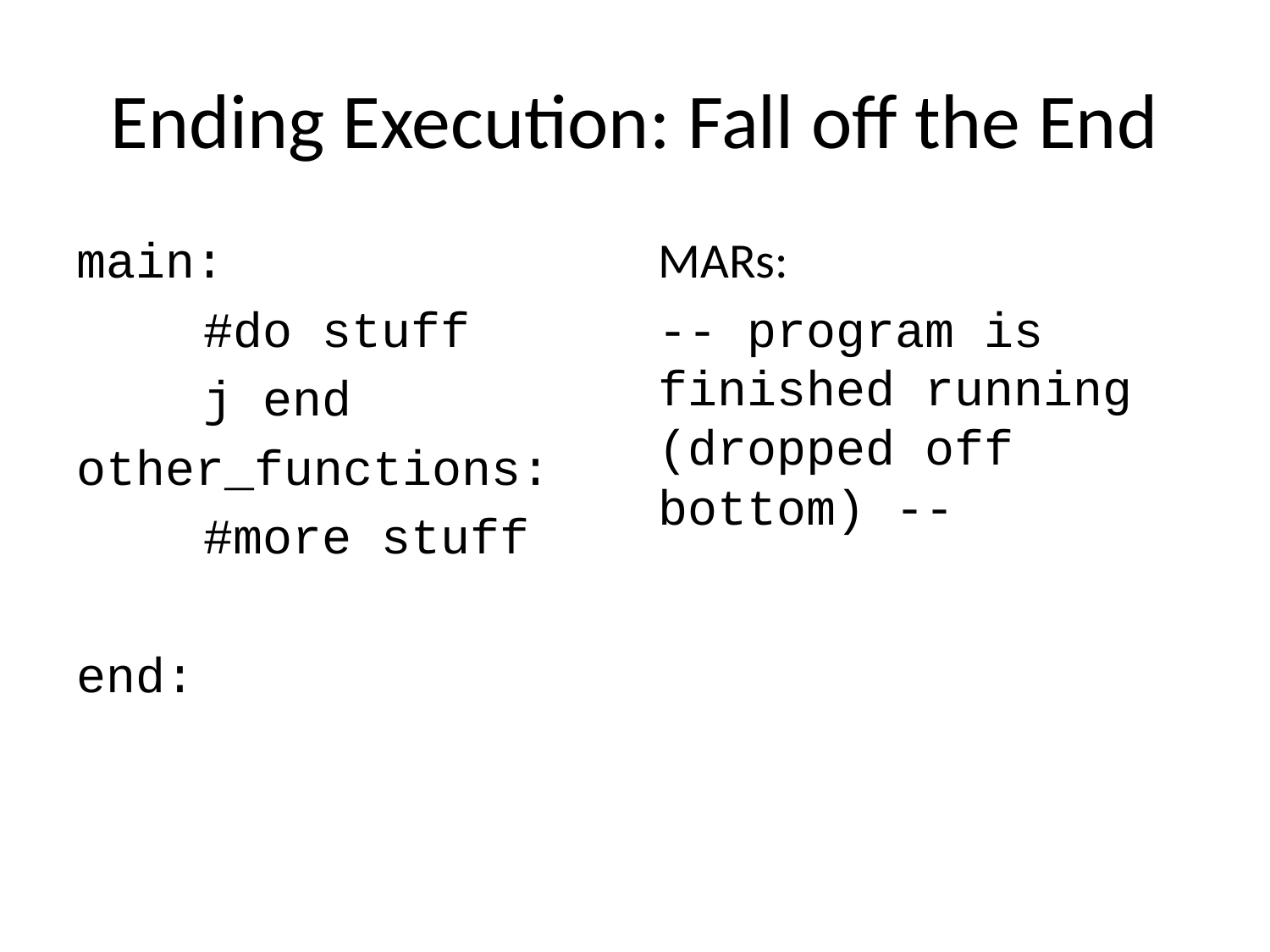

# Ending Execution: Fall off the End
main:
	#do stuff
	j end
other_functions:
	#more stuff

end:
MARs:
-- program is finished running (dropped off bottom) --